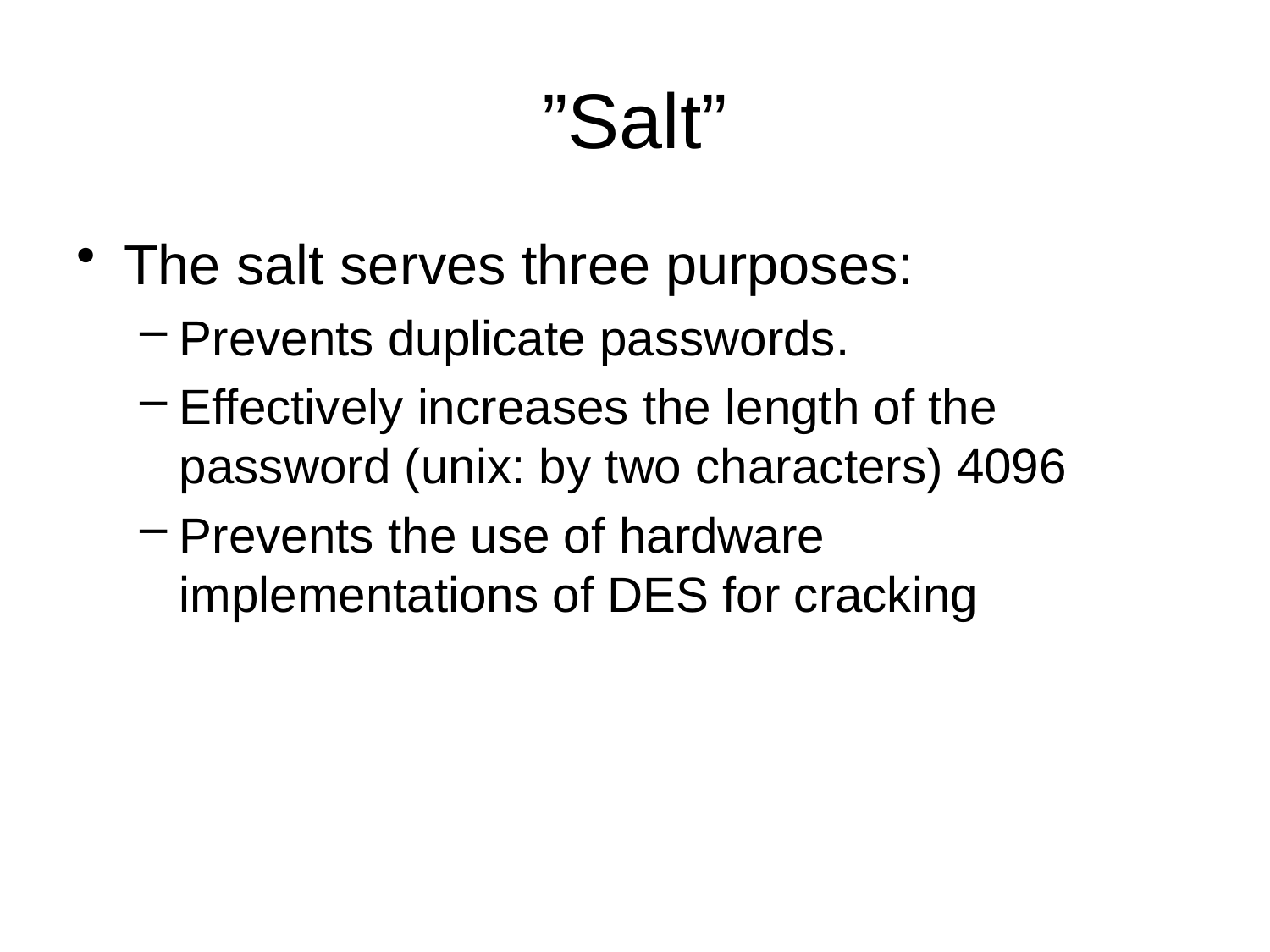

# ”Salt”
The salt serves three purposes:
Prevents duplicate passwords.
Effectively increases the length of the password (unix: by two characters) 4096
Prevents the use of hardware implementations of DES for cracking